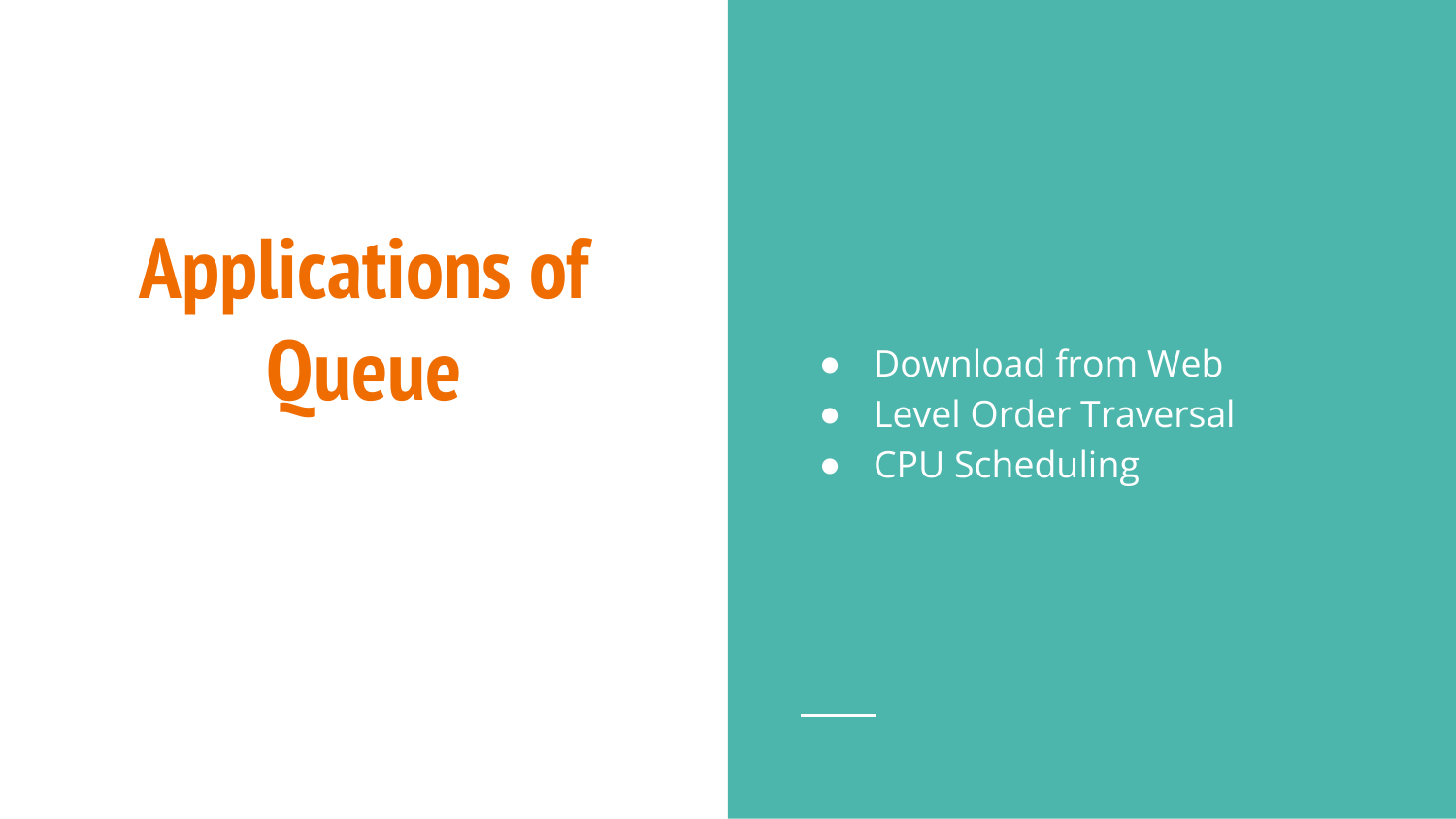

Download from Web
Level Order Traversal
CPU Scheduling
# Applications of Queue